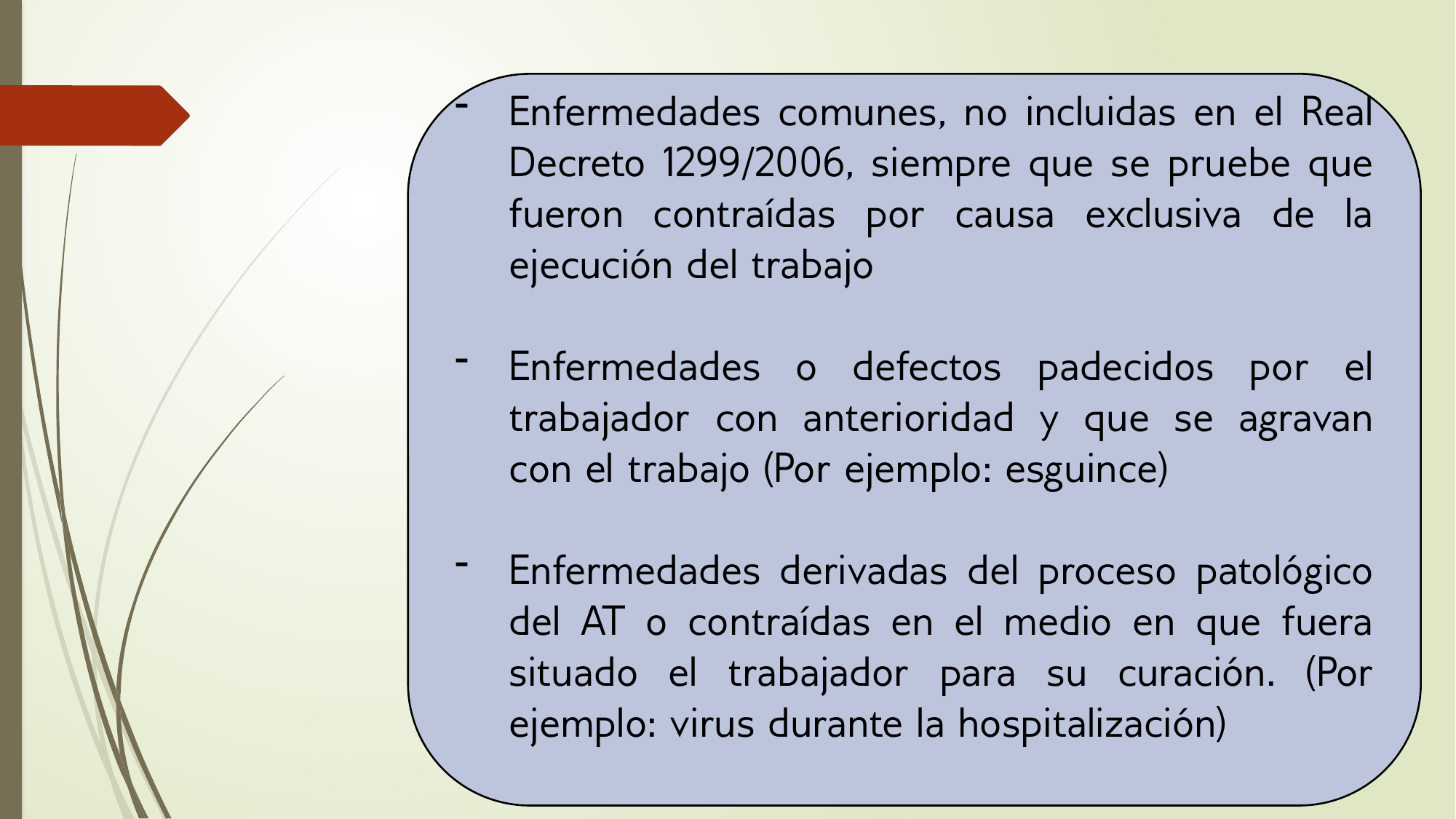

Enfermedades comunes, no incluidas en el Real Decreto 1299/2006, siempre que se pruebe que fueron contraídas por causa exclusiva de la ejecución del trabajo

Enfermedades o defectos padecidos por el trabajador con anterioridad y que se agravan con el trabajo (Por ejemplo: esguince)

Enfermedades derivadas del proceso patológico del AT o contraídas en el medio en que fuera situado el trabajador para su curación. (Por ejemplo: virus durante la hospitalización)